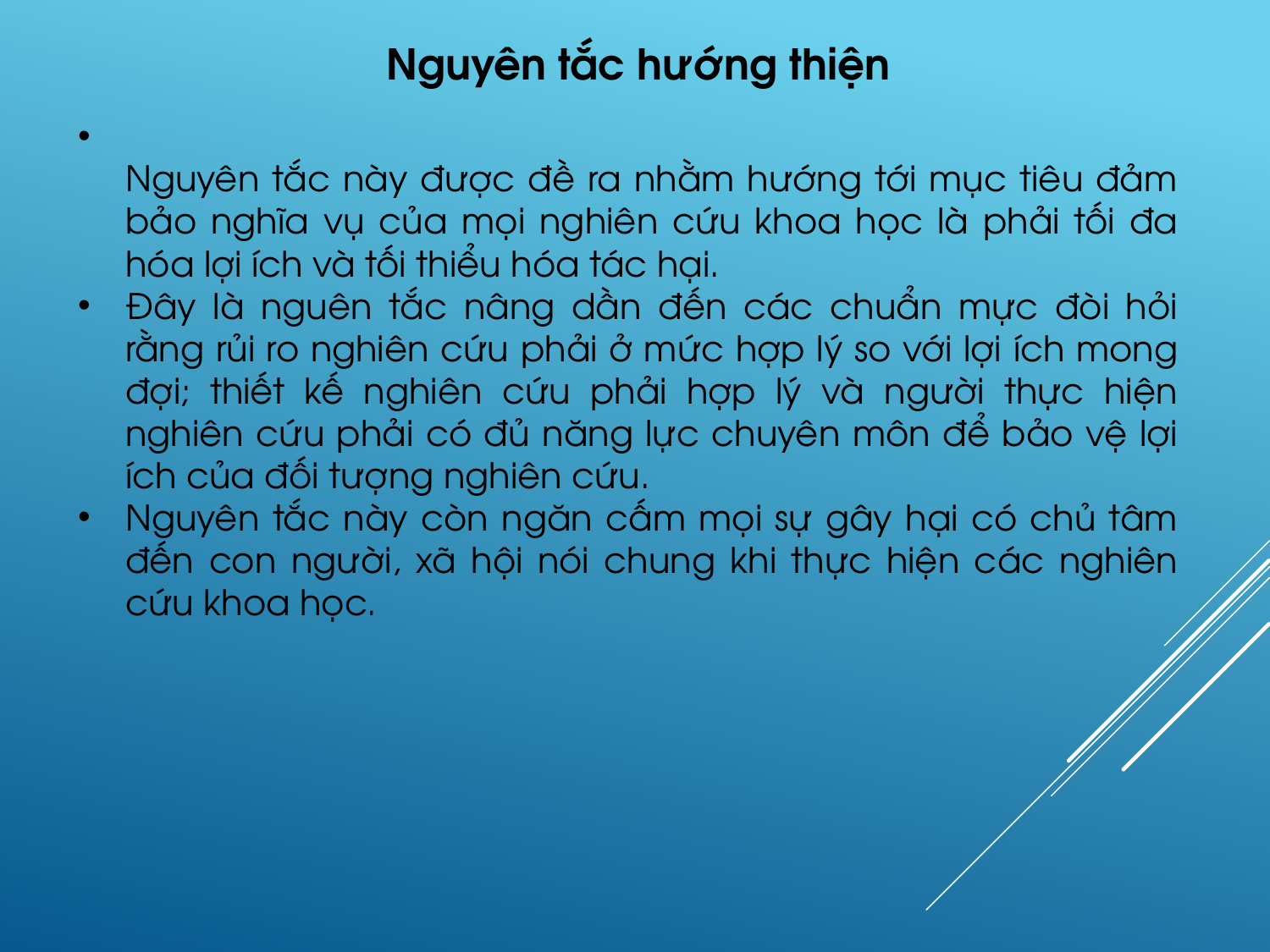

Nguyên tắc hướng thiện
Nguyên tắc này được đề ra nhằm hướng tới mục tiêu đảm bảo nghĩa vụ của mọi nghiên cứu khoa học là phải tối đa hóa lợi ích và tối thiểu hóa tác hại.
Đây là nguên tắc nâng dần đến các chuẩn mực đòi hỏi rằng rủi ro nghiên cứu phải ở mức hợp lý so với lợi ích mong đợi; thiết kế nghiên cứu phải hợp lý và người thực hiện nghiên cứu phải có đủ năng lực chuyên môn để bảo vệ lợi ích của đối tượng nghiên cứu.
Nguyên tắc này còn ngăn cấm mọi sự gây hại có chủ tâm đến con người, xã hội nói chung khi thực hiện các nghiên cứu khoa học.